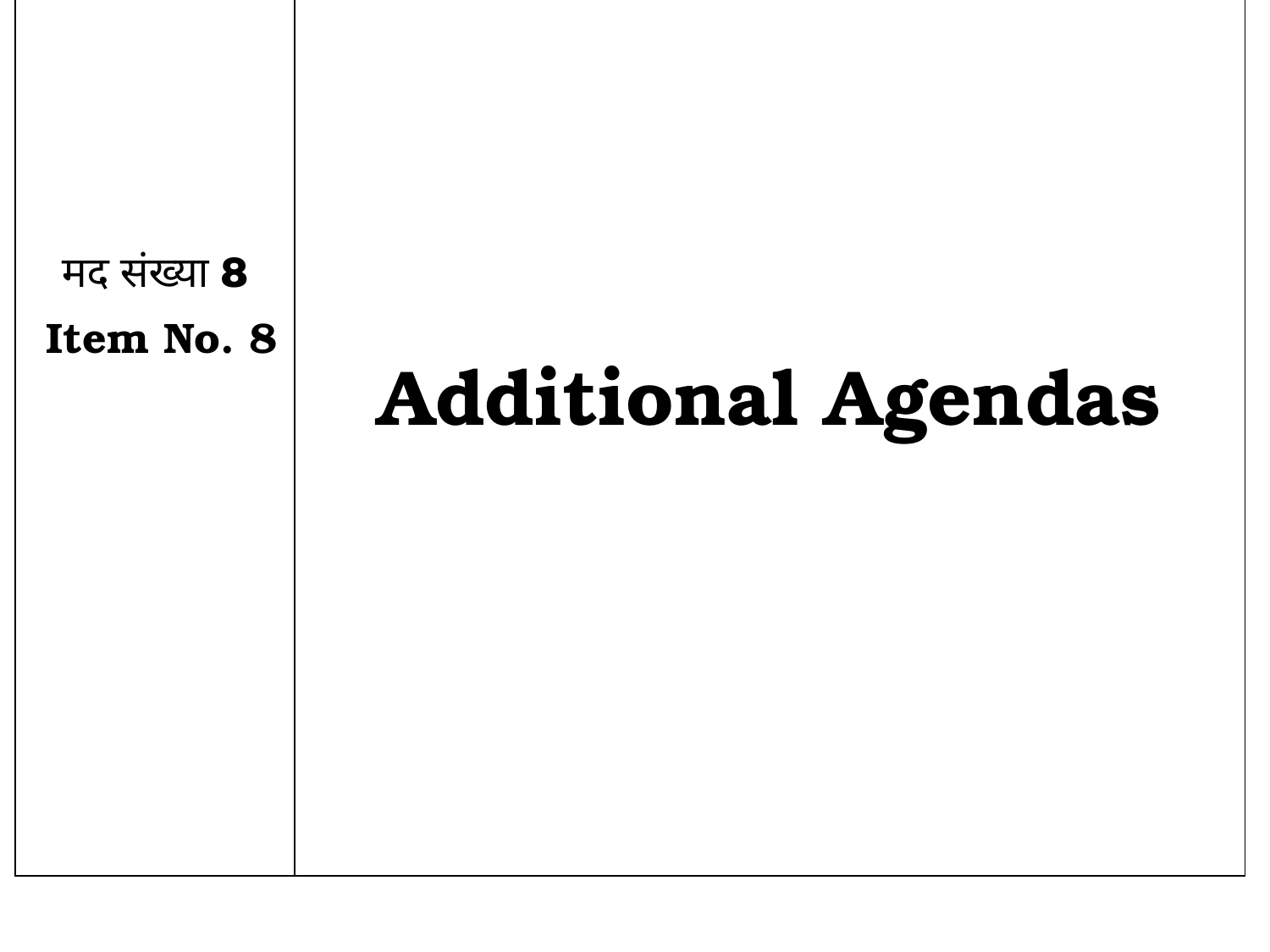

| मद संख्या 8 Item No. 8 | Additional Agendas |
| --- | --- |